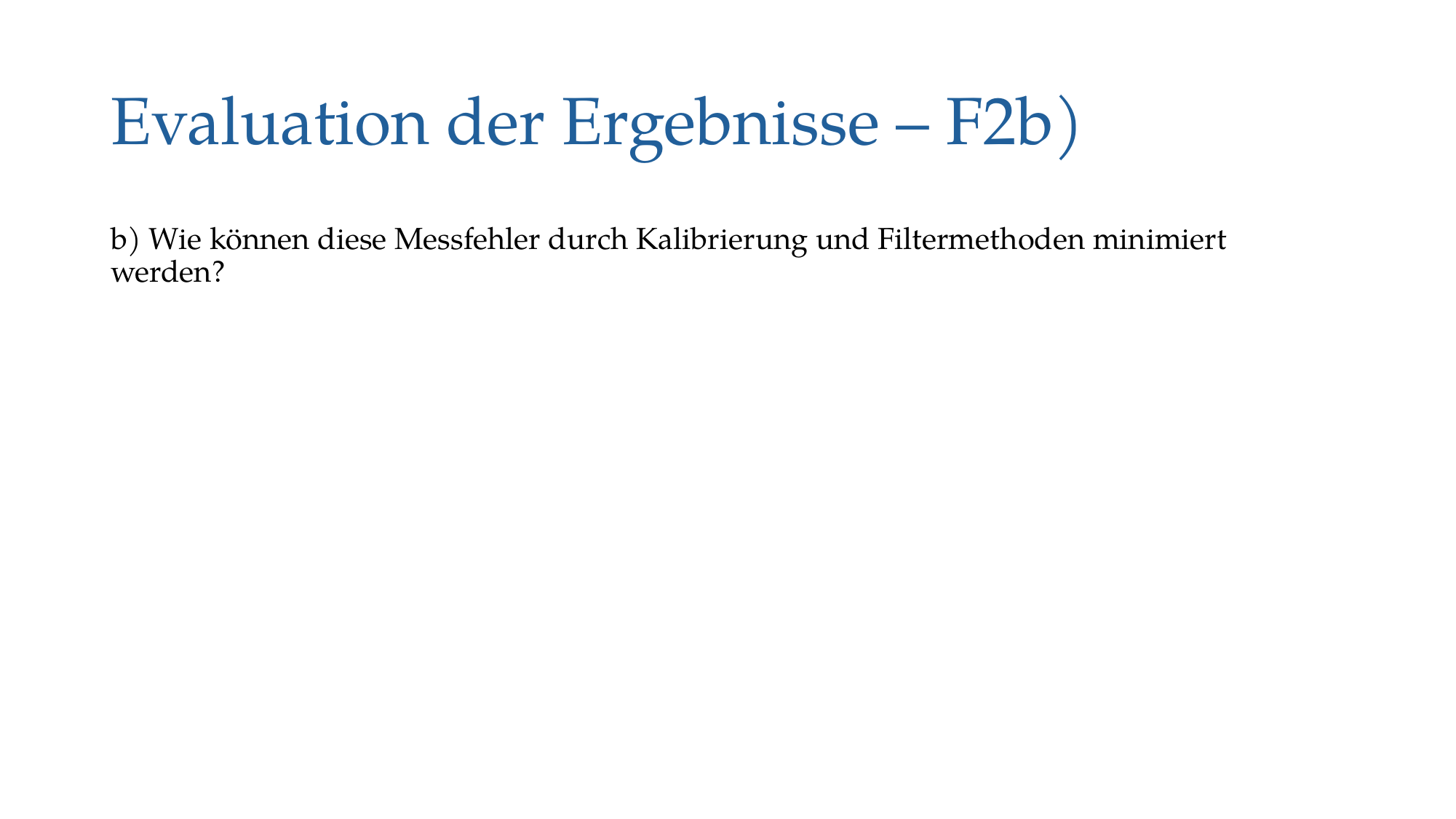

# Evaluation der Ergebnisse – F2b)
b) Wie können diese Messfehler durch Kalibrierung und Filtermethoden minimiert werden?